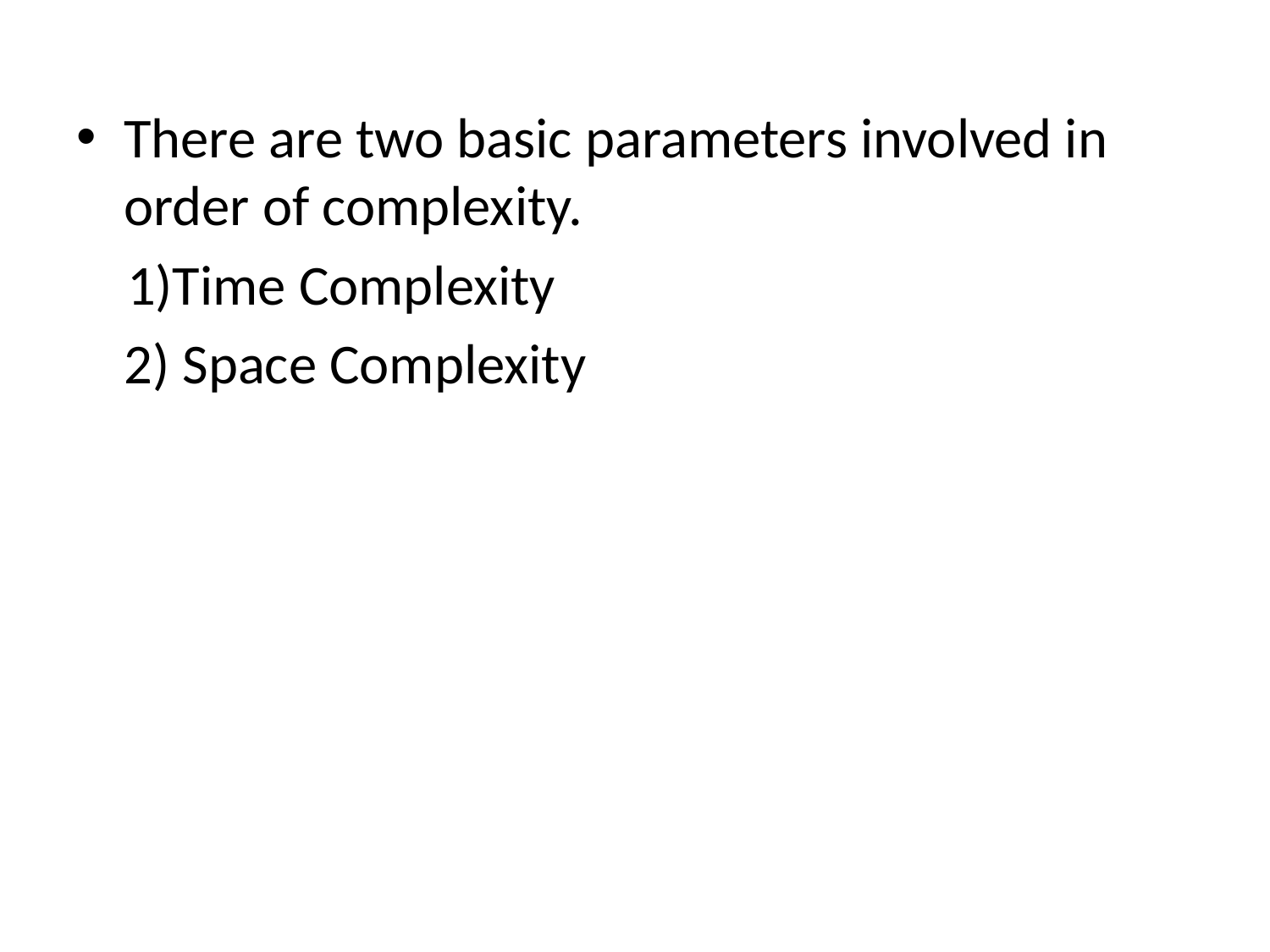

There are two basic parameters involved in order of complexity.
    1)Time Complexity
	2) Space Complexity